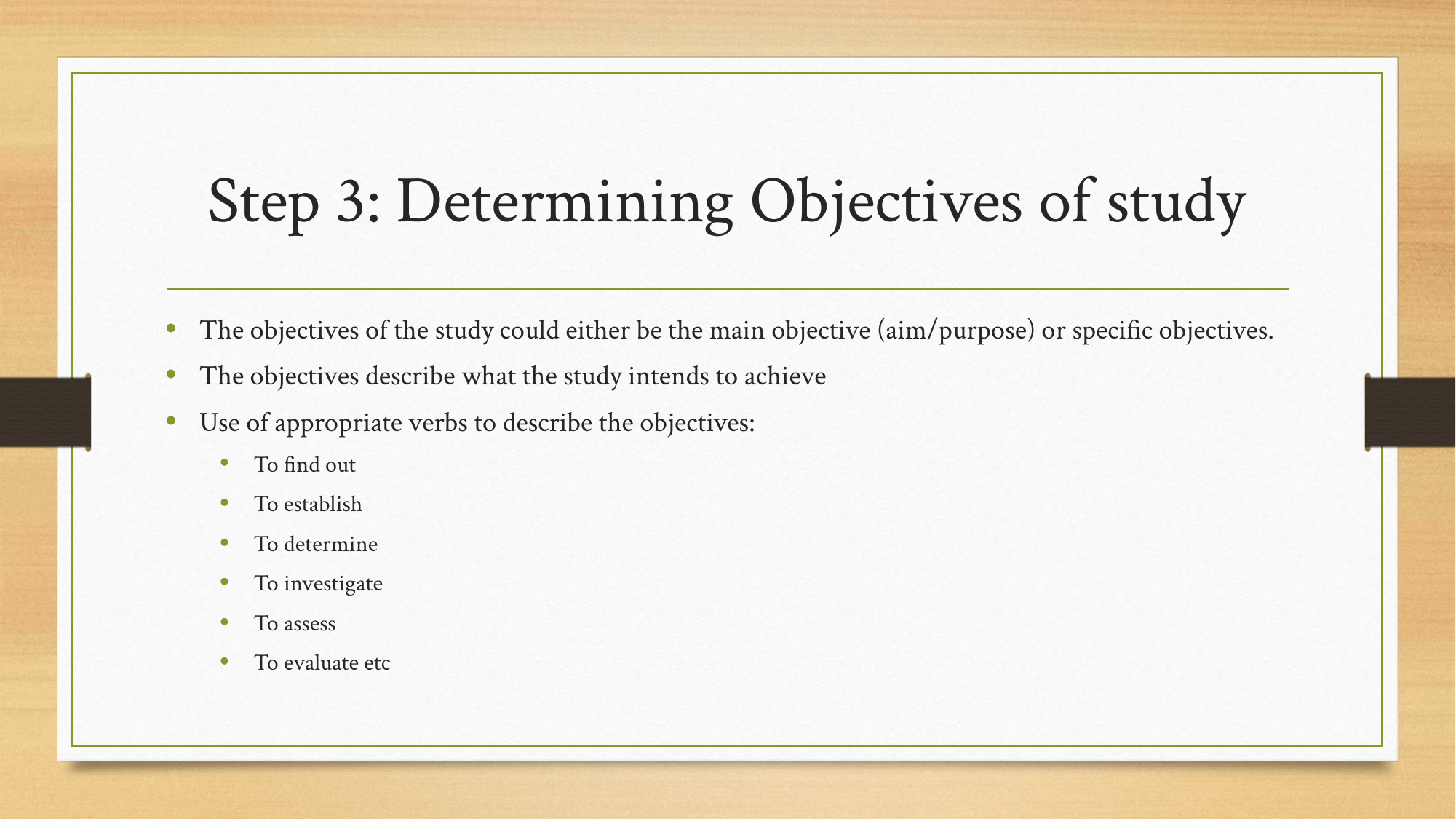

# Step 3: Determining Objectives of study
The objectives of the study could either be the main objective (aim/purpose) or specific objectives.
The objectives describe what the study intends to achieve
Use of appropriate verbs to describe the objectives:
To find out
To establish
To determine
To investigate
To assess
To evaluate etc